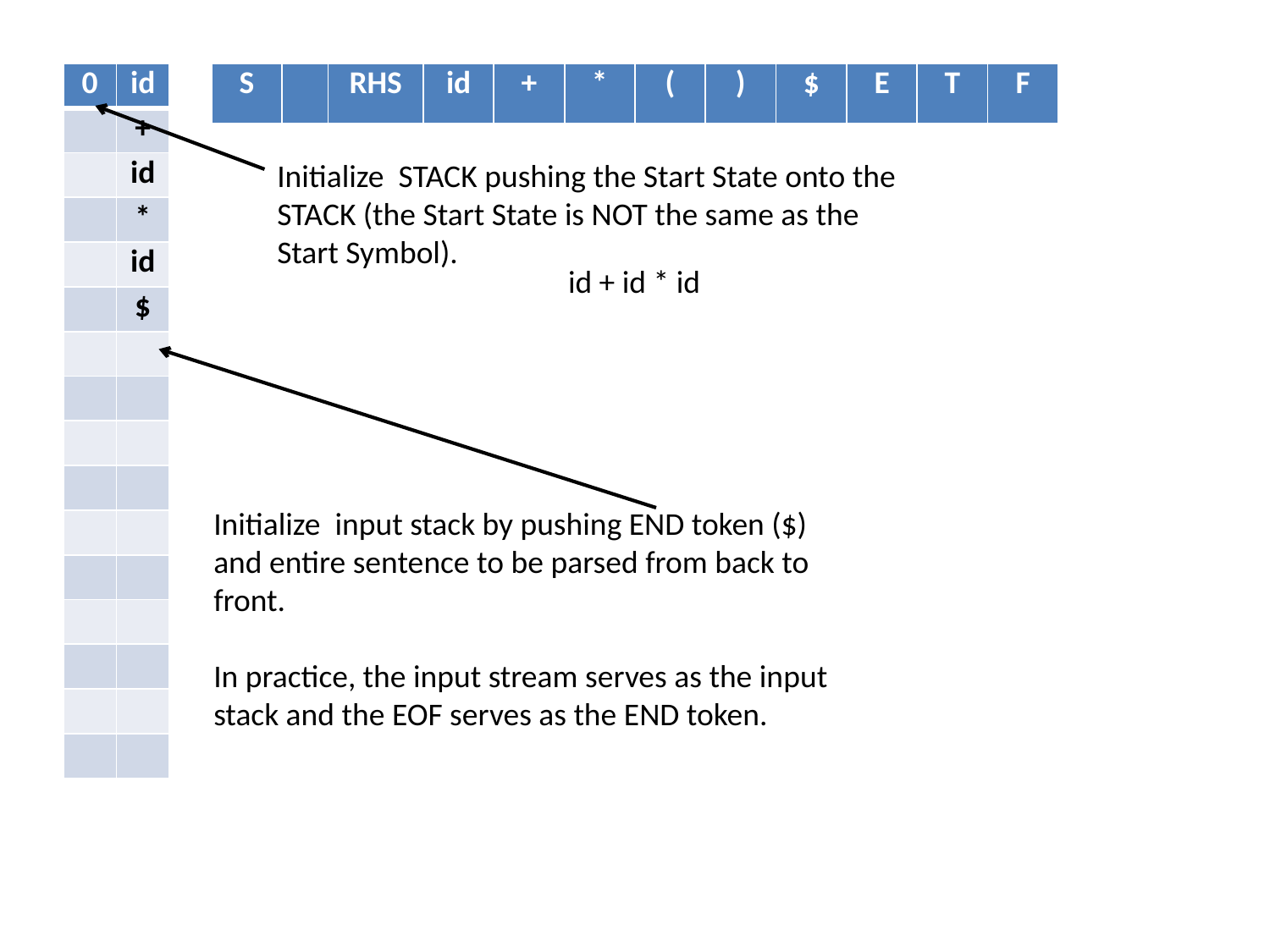

| 0 | id |
| --- | --- |
|  | + |
|  | id |
|  | \* |
|  | id |
|  | $ |
|  |  |
|  |  |
|  |  |
|  |  |
|  |  |
|  |  |
|  |  |
|  |  |
|  |  |
|  |  |
| S |  | RHS | id | + | \* | ( | ) | $ | E | T | F |
| --- | --- | --- | --- | --- | --- | --- | --- | --- | --- | --- | --- |
Initialize  STACK pushing the Start State onto the STACK (the Start State is NOT the same as the Start Symbol).
id + id * id
Initialize  input stack by pushing END token ($) and entire sentence to be parsed from back to front.

In practice, the input stream serves as the input stack and the EOF serves as the END token.